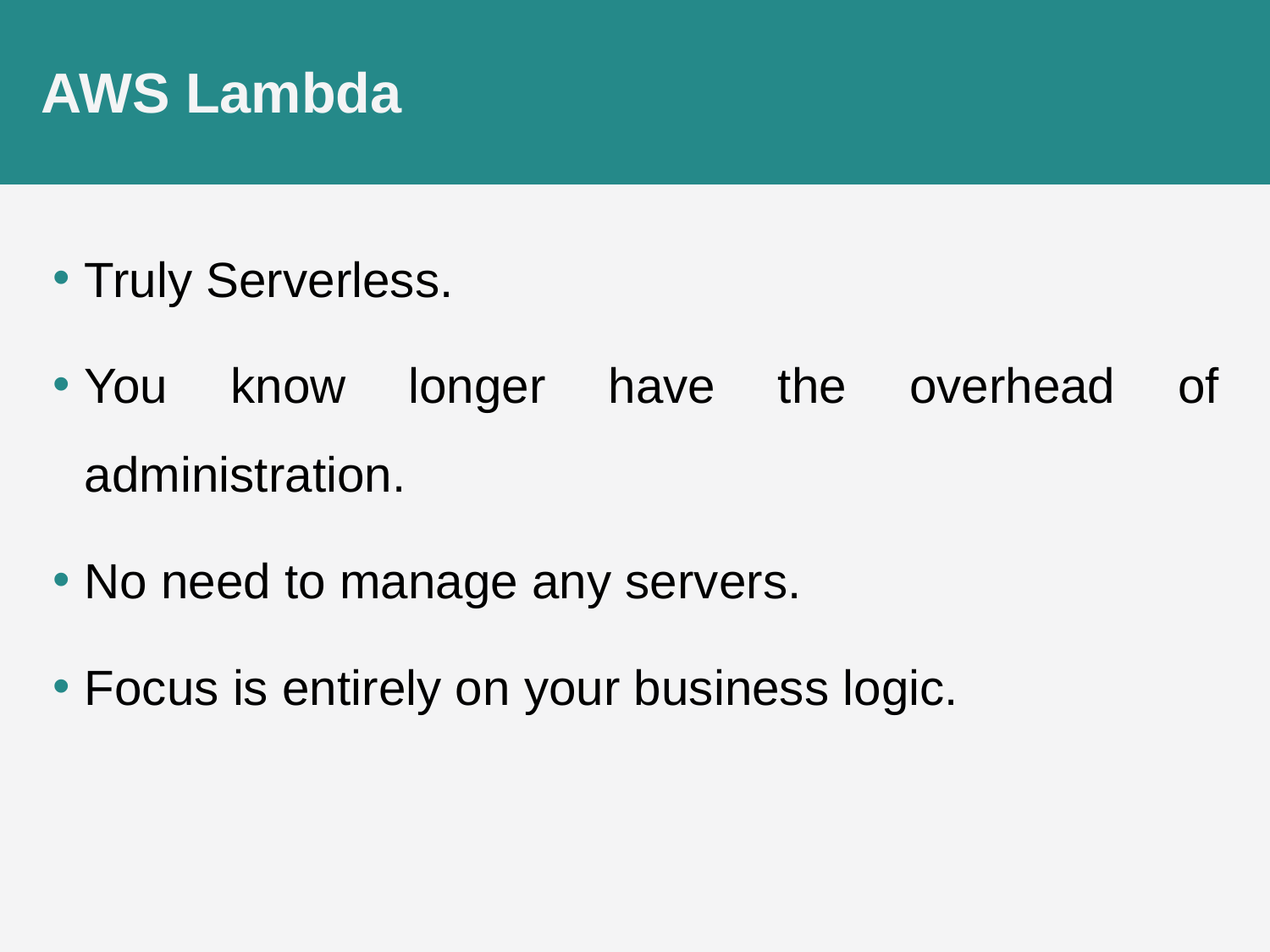

# AWS Lambda
Truly Serverless.
You know longer have the overhead of administration.
No need to manage any servers.
Focus is entirely on your business logic.